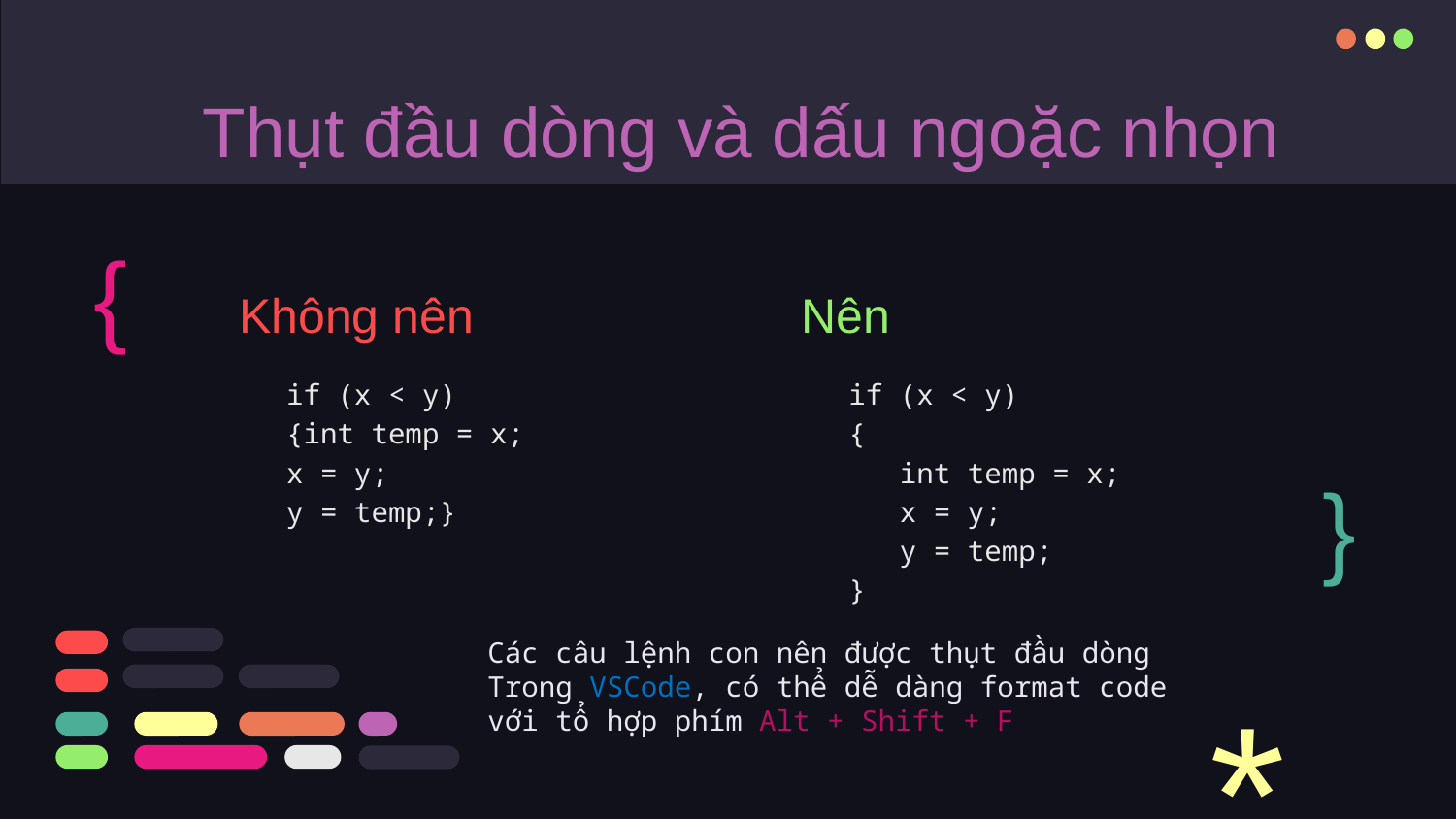

# Thụt đầu dòng và dấu ngoặc nhọn
{
Không nên
Nên
if (x < y)
{int temp = x;
x = y;
y = temp;}
if (x < y)
{
   int temp = x;
   x = y;
   y = temp;
}
}

Các câu lệnh con nên được thụt đầu dòng
Trong VSCode, có thể dễ dàng format code với tổ hợp phím Alt + Shift + F
*